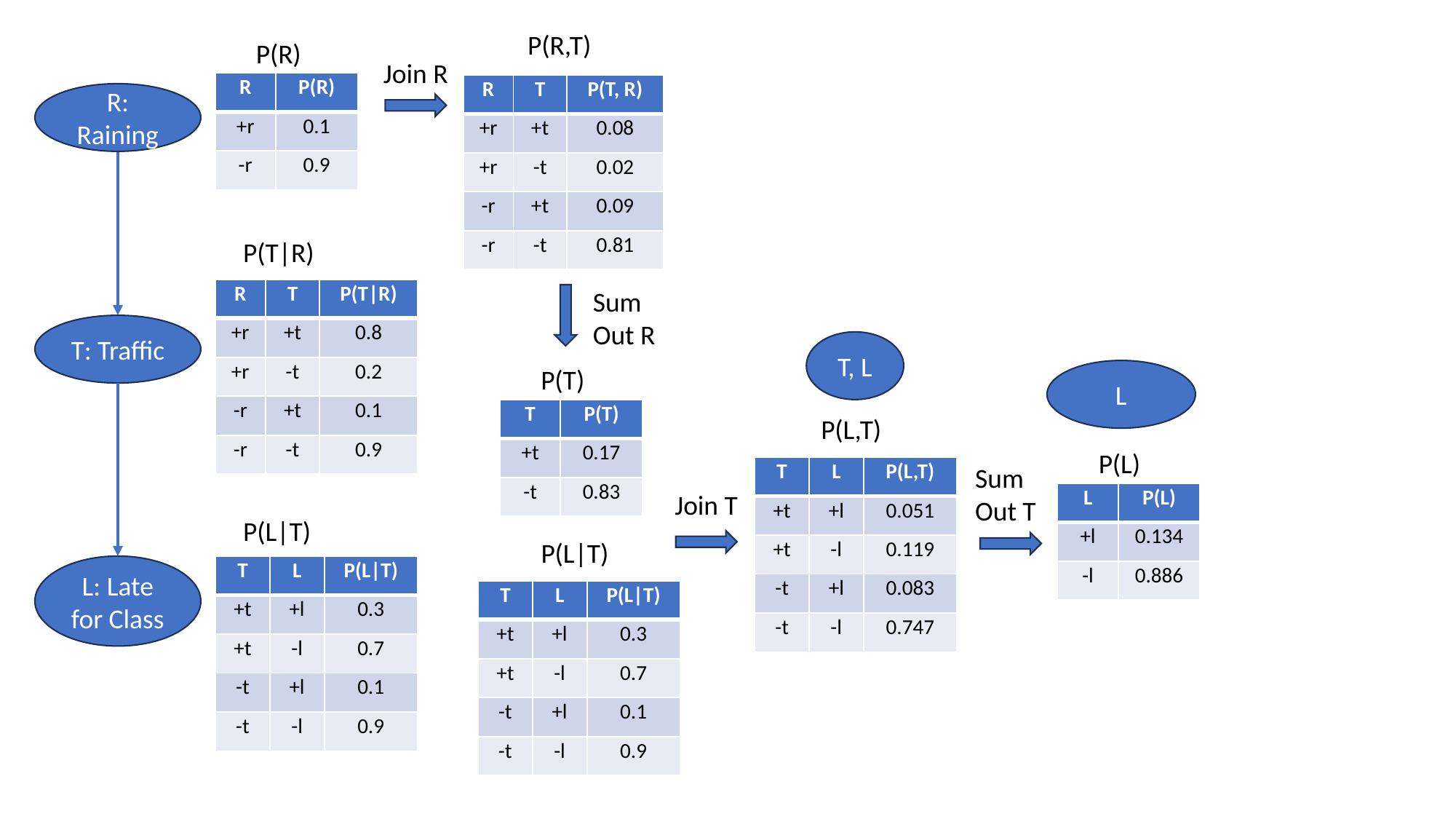

P(R,T)
P(R)
Join R
| R | P(R) |
| --- | --- |
| +r | 0.1 |
| -r | 0.9 |
| R | T | P(T, R) |
| --- | --- | --- |
| +r | +t | 0.08 |
| +r | -t | 0.02 |
| -r | +t | 0.09 |
| -r | -t | 0.81 |
R: Raining

P(T|R)
| R | T | P(T|R) |
| --- | --- | --- |
| +r | +t | 0.8 |
| +r | -t | 0.2 |
| -r | +t | 0.1 |
| -r | -t | 0.9 |
Sum
Out R

T: Traffic
T, L
P(T)
L
| T | P(T) |
| --- | --- |
| +t | 0.17 |
| -t | 0.83 |
P(L,T)
P(L)
Sum
Out T
| T | L | P(L,T) |
| --- | --- | --- |
| +t | +l | 0.051 |
| +t | -l | 0.119 |
| -t | +l | 0.083 |
| -t | -l | 0.747 |
Join T
| L | P(L) |
| --- | --- |
| +l | 0.134 |
| -l | 0.886 |
P(L|T)
P(L|T)

L: Late for Class
| T | L | P(L|T) |
| --- | --- | --- |
| +t | +l | 0.3 |
| +t | -l | 0.7 |
| -t | +l | 0.1 |
| -t | -l | 0.9 |
| T | L | P(L|T) |
| --- | --- | --- |
| +t | +l | 0.3 |
| +t | -l | 0.7 |
| -t | +l | 0.1 |
| -t | -l | 0.9 |